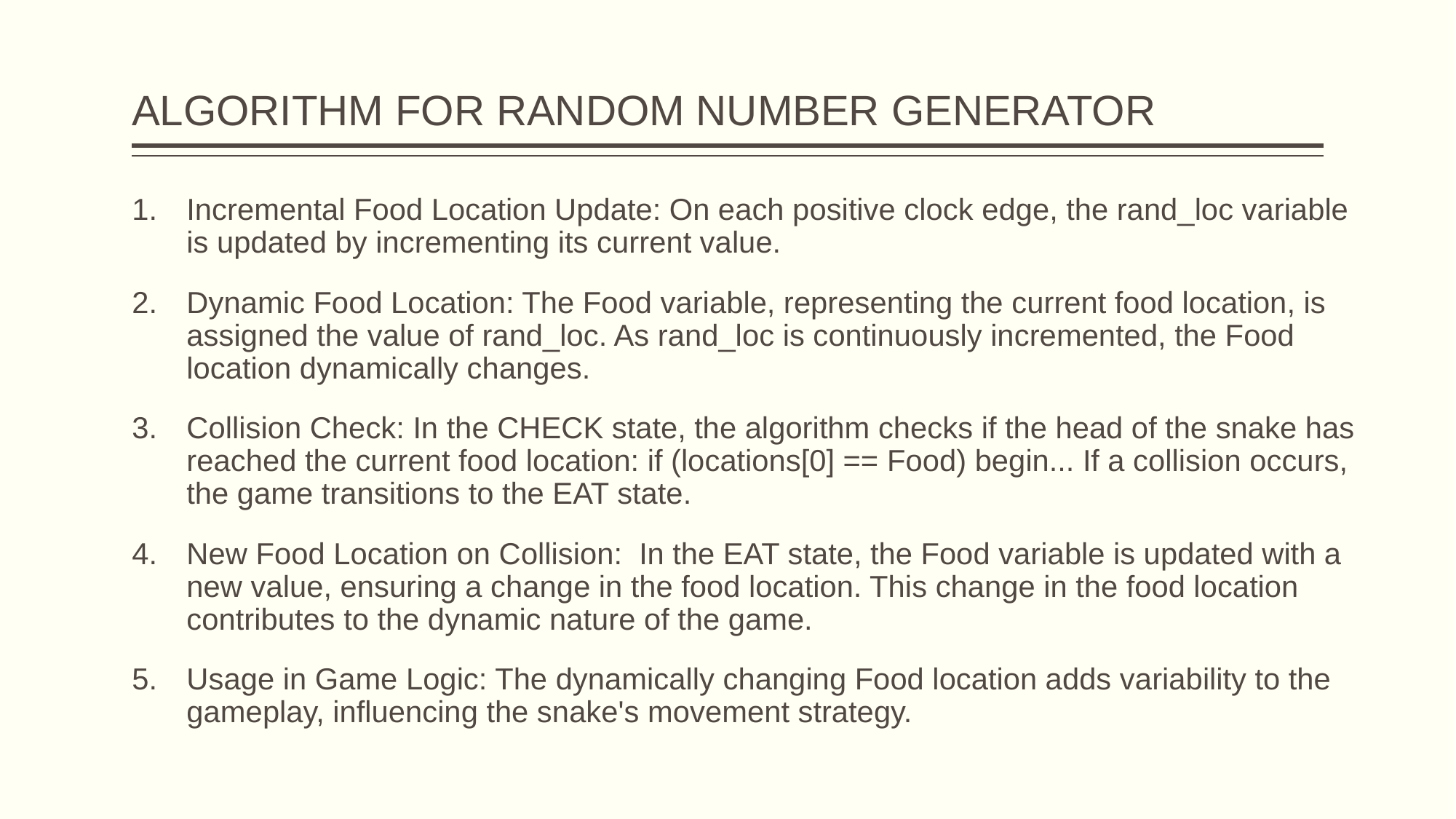

# ALGORITHM FOR RANDOM NUMBER GENERATOR
Incremental Food Location Update: On each positive clock edge, the rand_loc variable is updated by incrementing its current value.
Dynamic Food Location: The Food variable, representing the current food location, is assigned the value of rand_loc. As rand_loc is continuously incremented, the Food location dynamically changes.
Collision Check: In the CHECK state, the algorithm checks if the head of the snake has reached the current food location: if (locations[0] == Food) begin... If a collision occurs, the game transitions to the EAT state.
New Food Location on Collision:  In the EAT state, the Food variable is updated with a new value, ensuring a change in the food location. This change in the food location contributes to the dynamic nature of the game.
Usage in Game Logic: The dynamically changing Food location adds variability to the gameplay, influencing the snake's movement strategy.